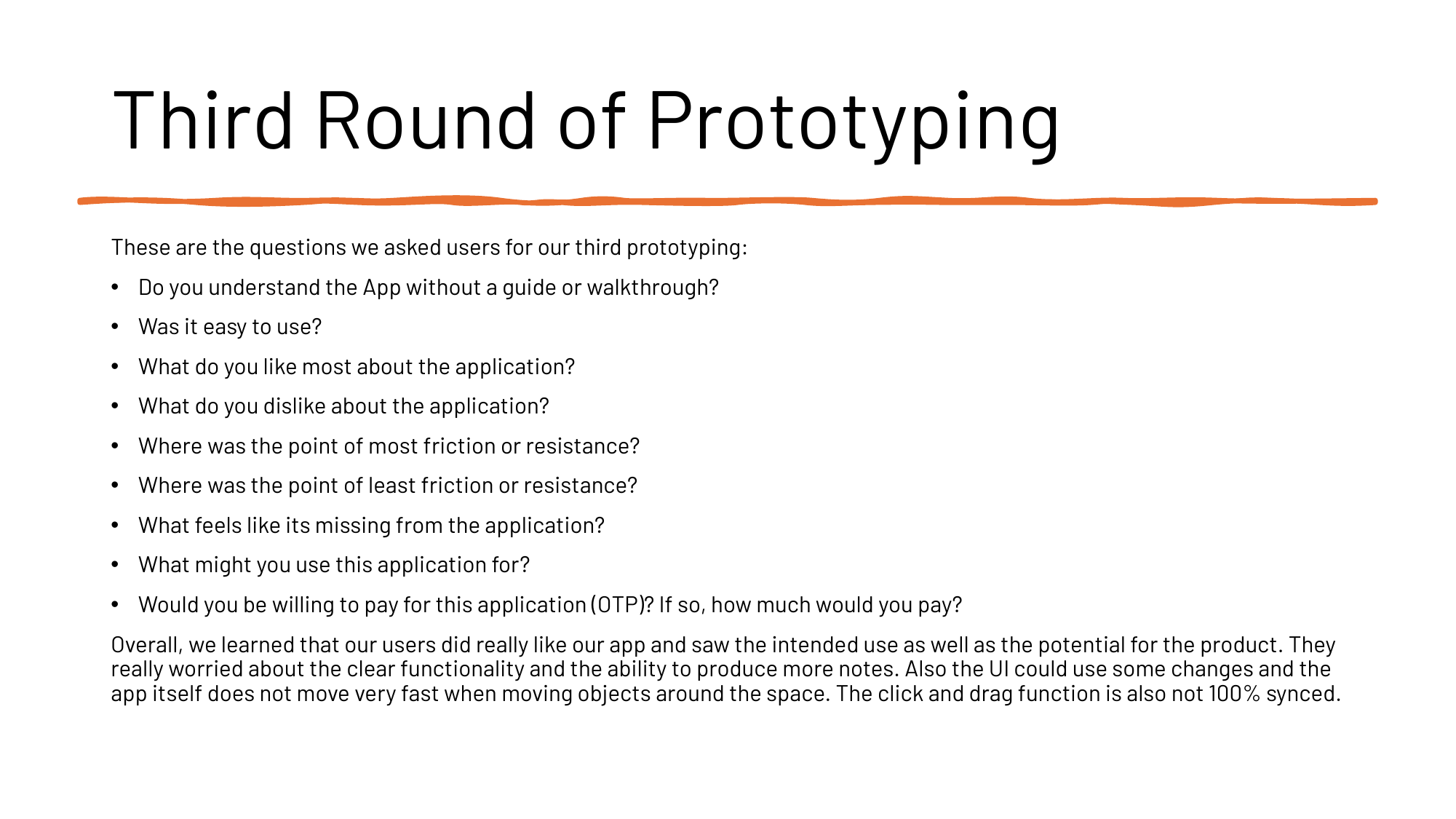

# Third Round of Prototyping

These are the questions we asked users for our third prototyping:
Do you understand the App without a guide or walkthrough?
Was it easy to use?
What do you like most about the application?
What do you dislike about the application?
Where was the point of most friction or resistance?
Where was the point of least friction or resistance?
What feels like its missing from the application?
What might you use this application for?
Would you be willing to pay for this application (OTP)? If so, how much would you pay?
Overall, we learned that our users did really like our app and saw the intended use as well as the potential for the product. They really worried about the clear functionality and the ability to produce more notes. Also the UI could use some changes and the app itself does not move very fast when moving objects around the space. The click and drag function is also not 100% synced.